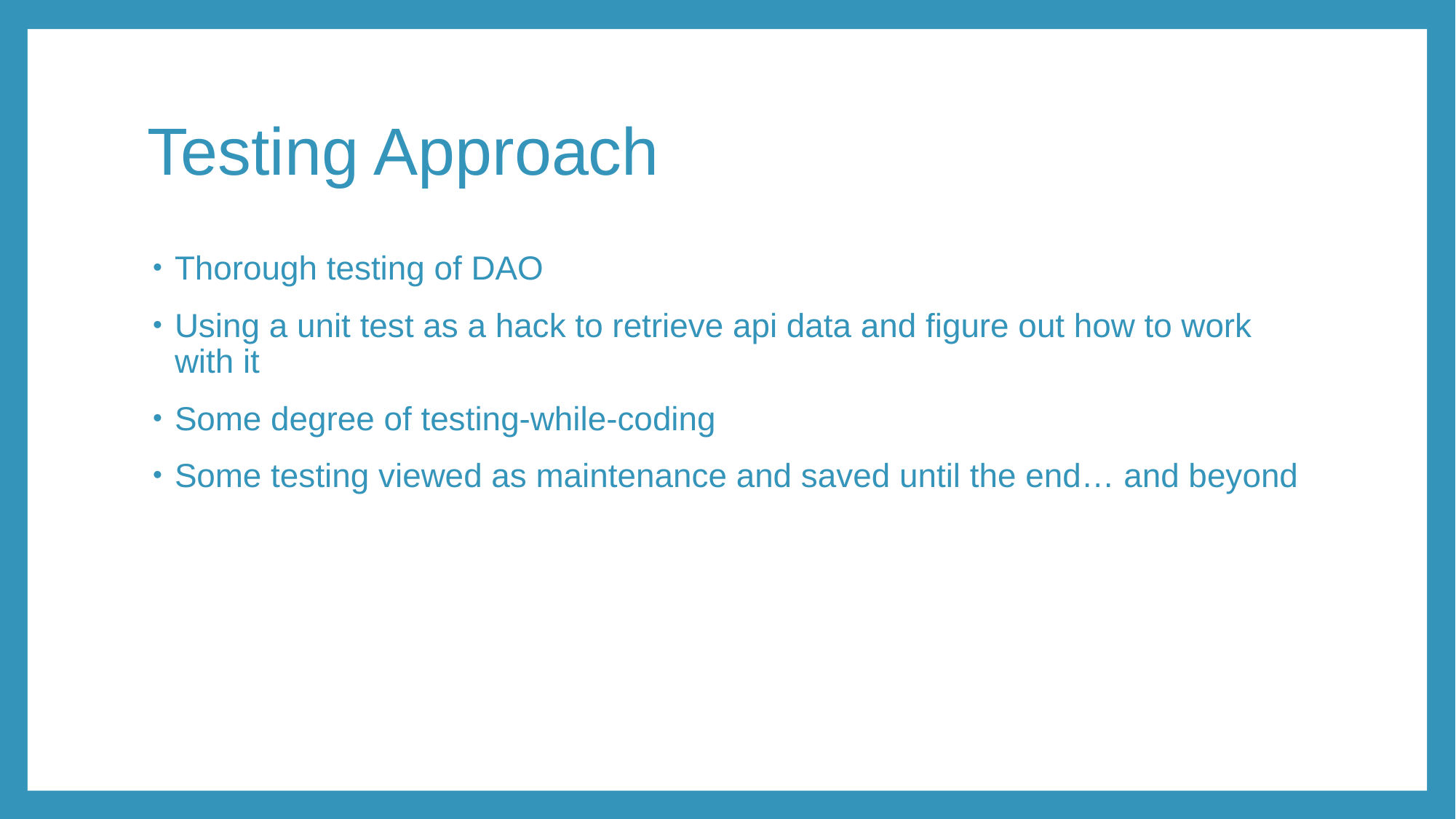

# Testing Approach
Thorough testing of DAO
Using a unit test as a hack to retrieve api data and figure out how to work with it
Some degree of testing-while-coding
Some testing viewed as maintenance and saved until the end… and beyond